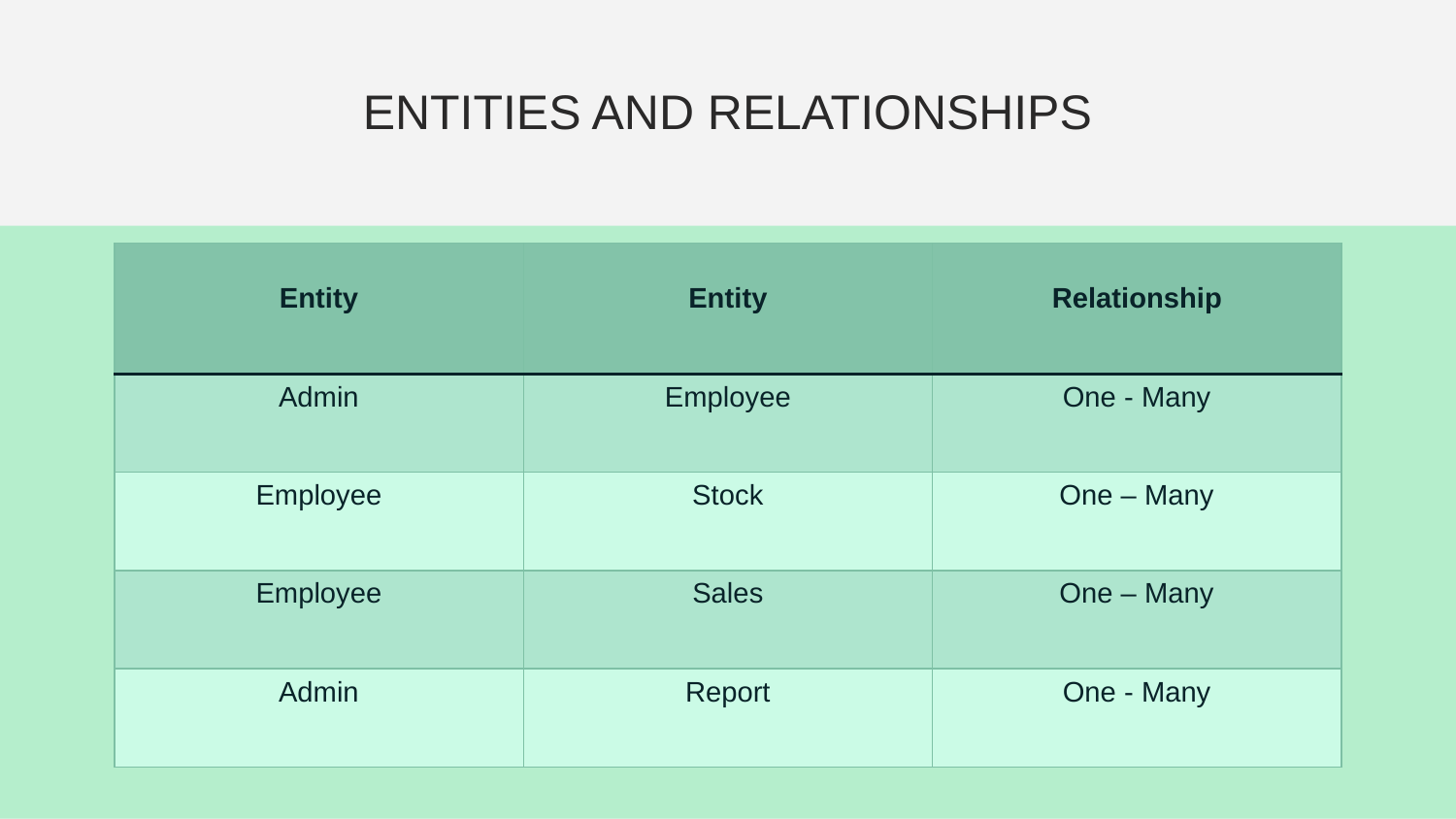

# ENTITIES AND RELATIONSHIPS
| Entity | Entity | Relationship |
| --- | --- | --- |
| Admin | Employee | One - Many |
| Employee | Stock | One – Many |
| Employee | Sales | One – Many |
| Admin | Report | One - Many |